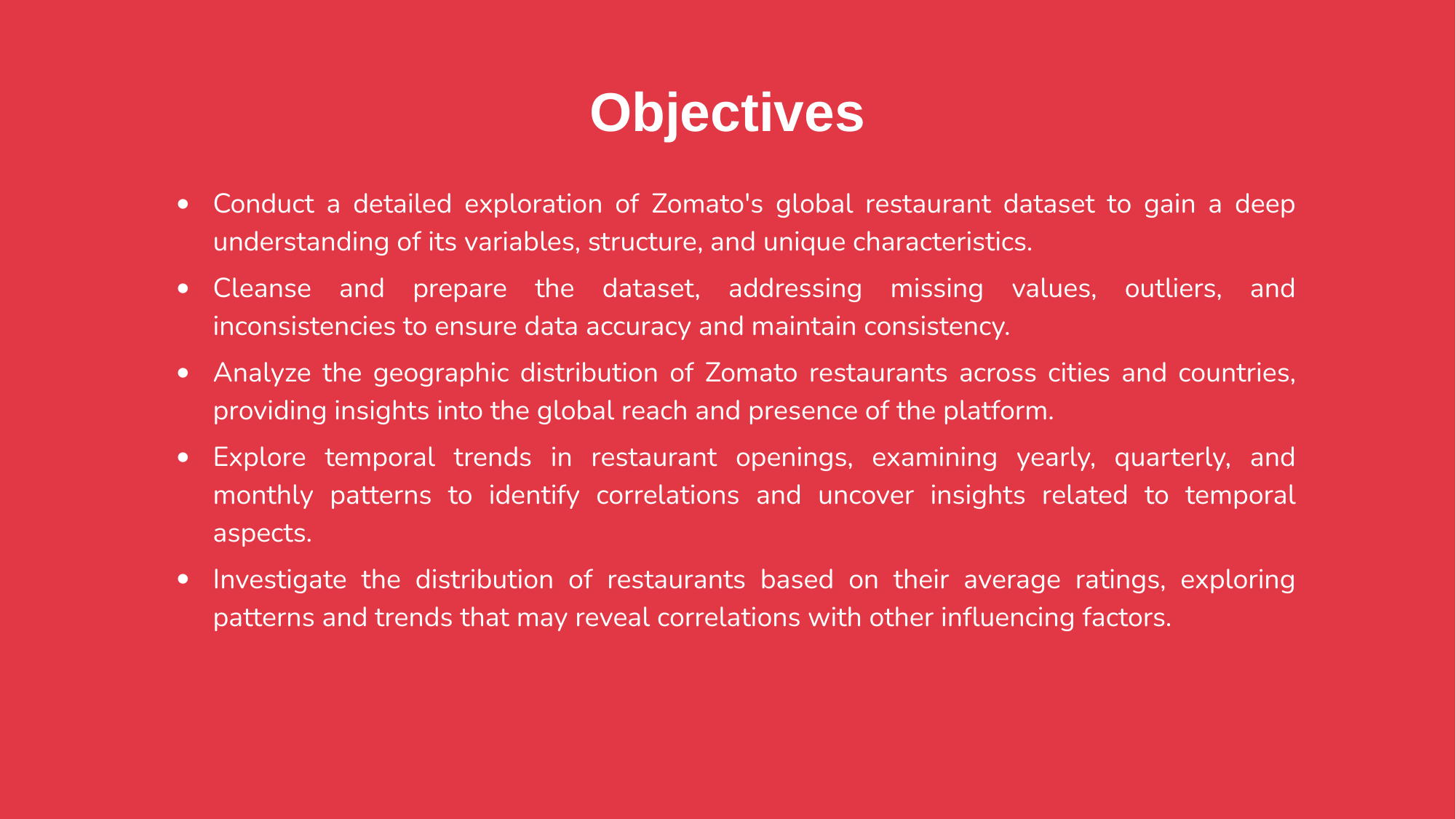

Objectives
Conduct a detailed exploration of Zomato's global restaurant dataset to gain a deep understanding of its variables, structure, and unique characteristics.
Cleanse and prepare the dataset, addressing missing values, outliers, and inconsistencies to ensure data accuracy and maintain consistency.
Analyze the geographic distribution of Zomato restaurants across cities and countries, providing insights into the global reach and presence of the platform.
Explore temporal trends in restaurant openings, examining yearly, quarterly, and monthly patterns to identify correlations and uncover insights related to temporal aspects.
Investigate the distribution of restaurants based on their average ratings, exploring patterns and trends that may reveal correlations with other influencing factors.